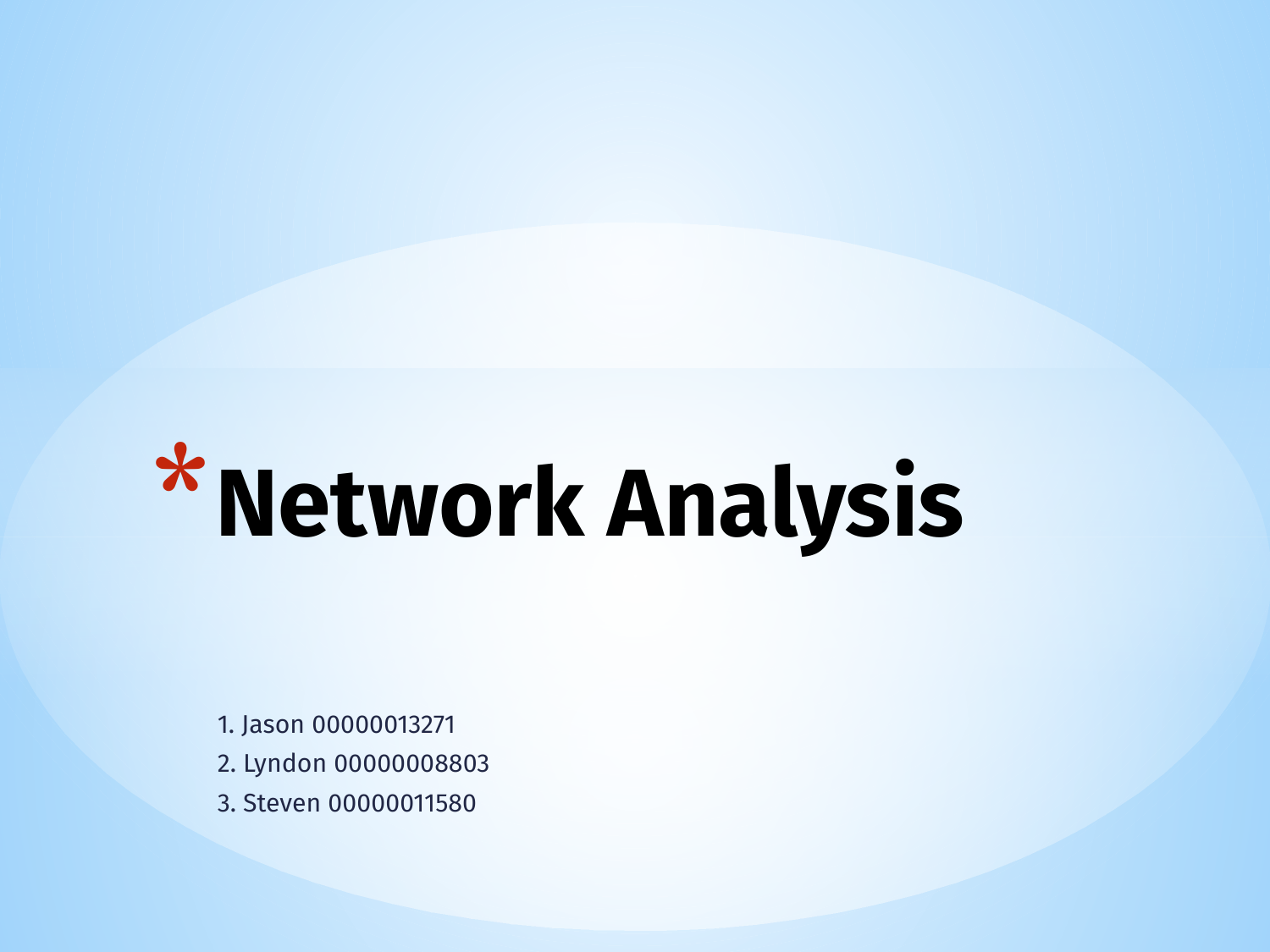

# Network Analysis
1. Jason 00000013271
2. Lyndon 00000008803
3. Steven 00000011580